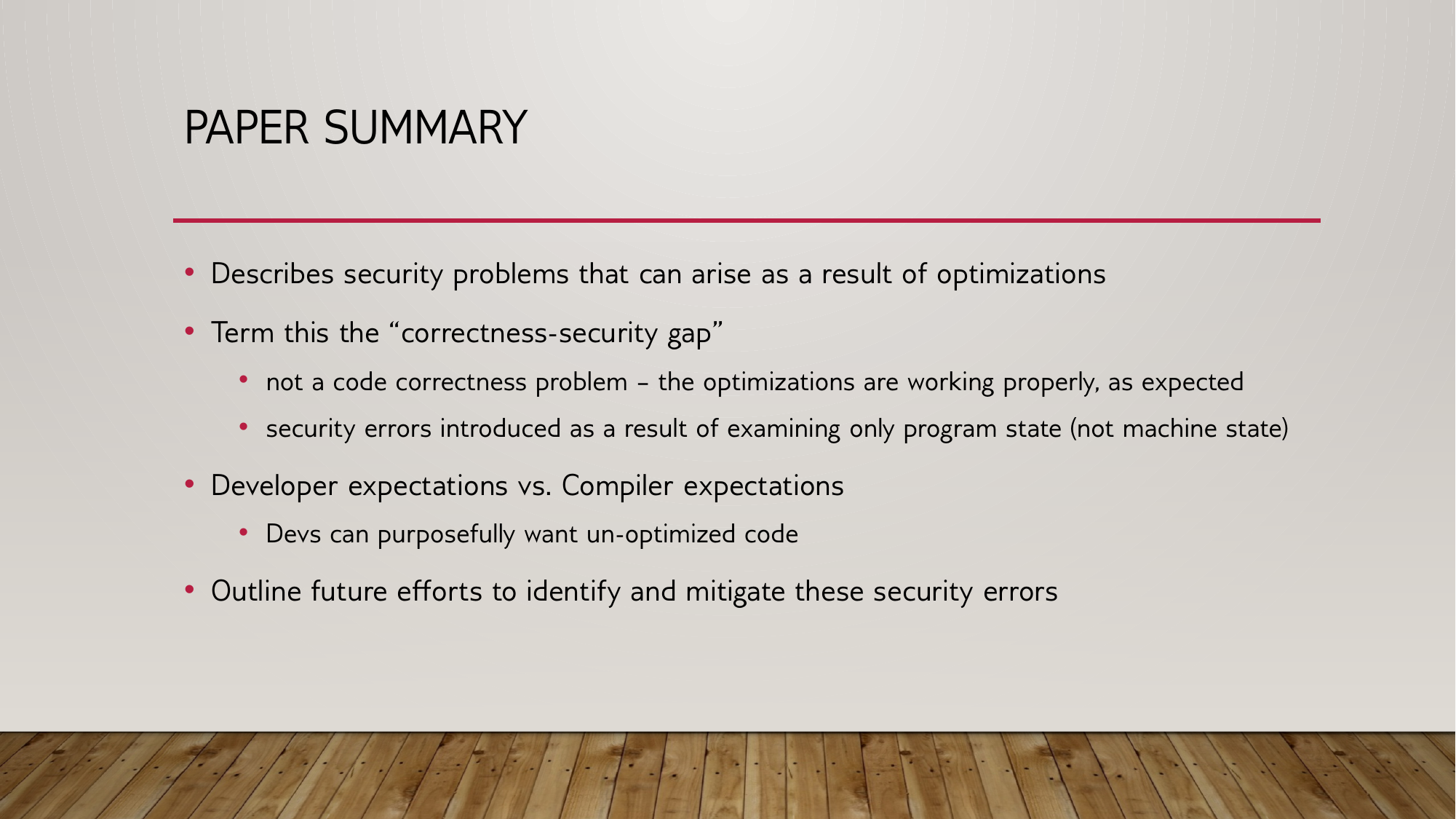

# Paper summary
Describes security problems that can arise as a result of optimizations
Term this the “correctness-security gap”
not a code correctness problem – the optimizations are working properly, as expected
security errors introduced as a result of examining only program state (not machine state)
Developer expectations vs. Compiler expectations
Devs can purposefully want un-optimized code
Outline future efforts to identify and mitigate these security errors